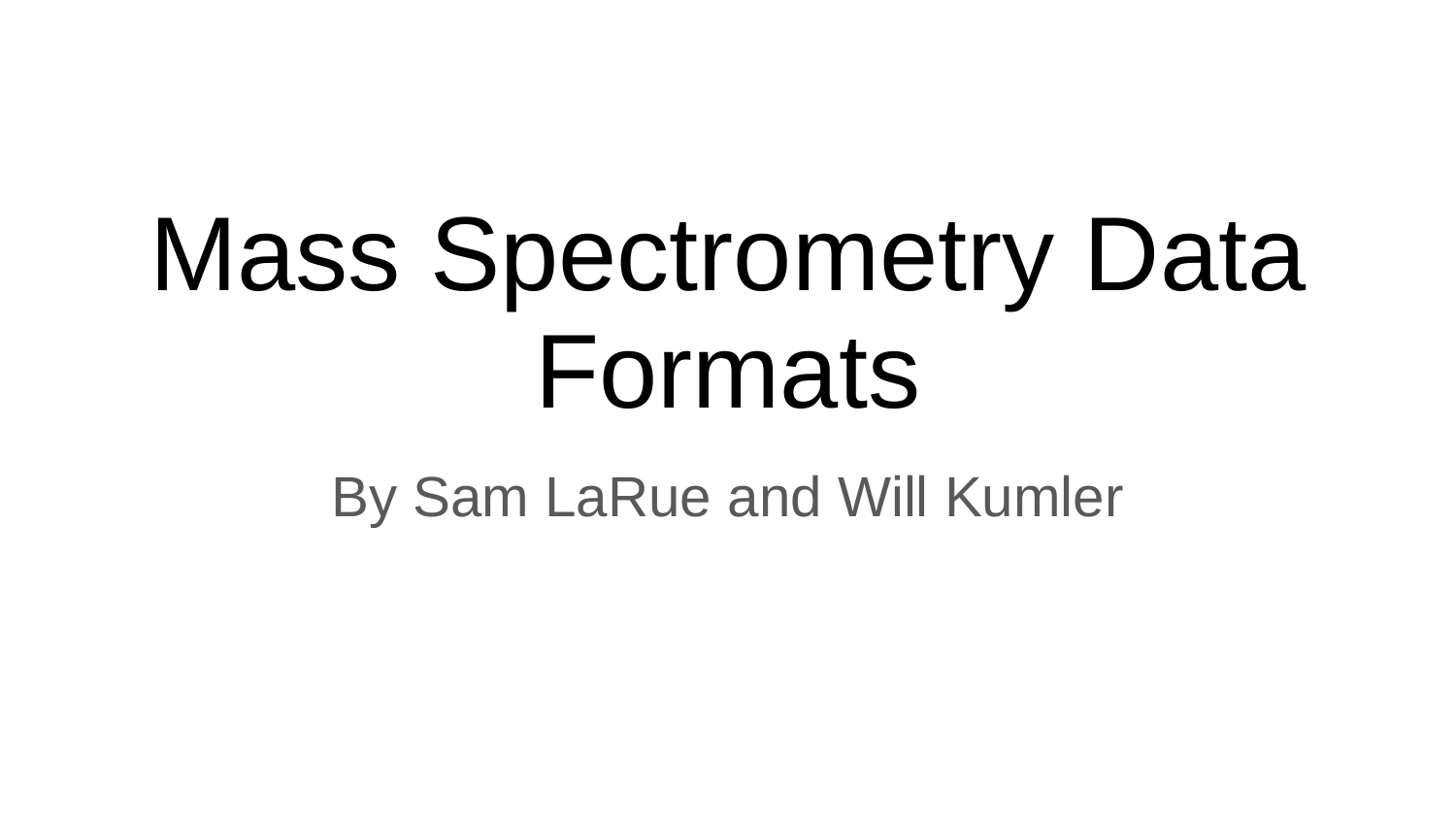

# Mass Spectrometry Data Formats
By Sam LaRue and Will Kumler